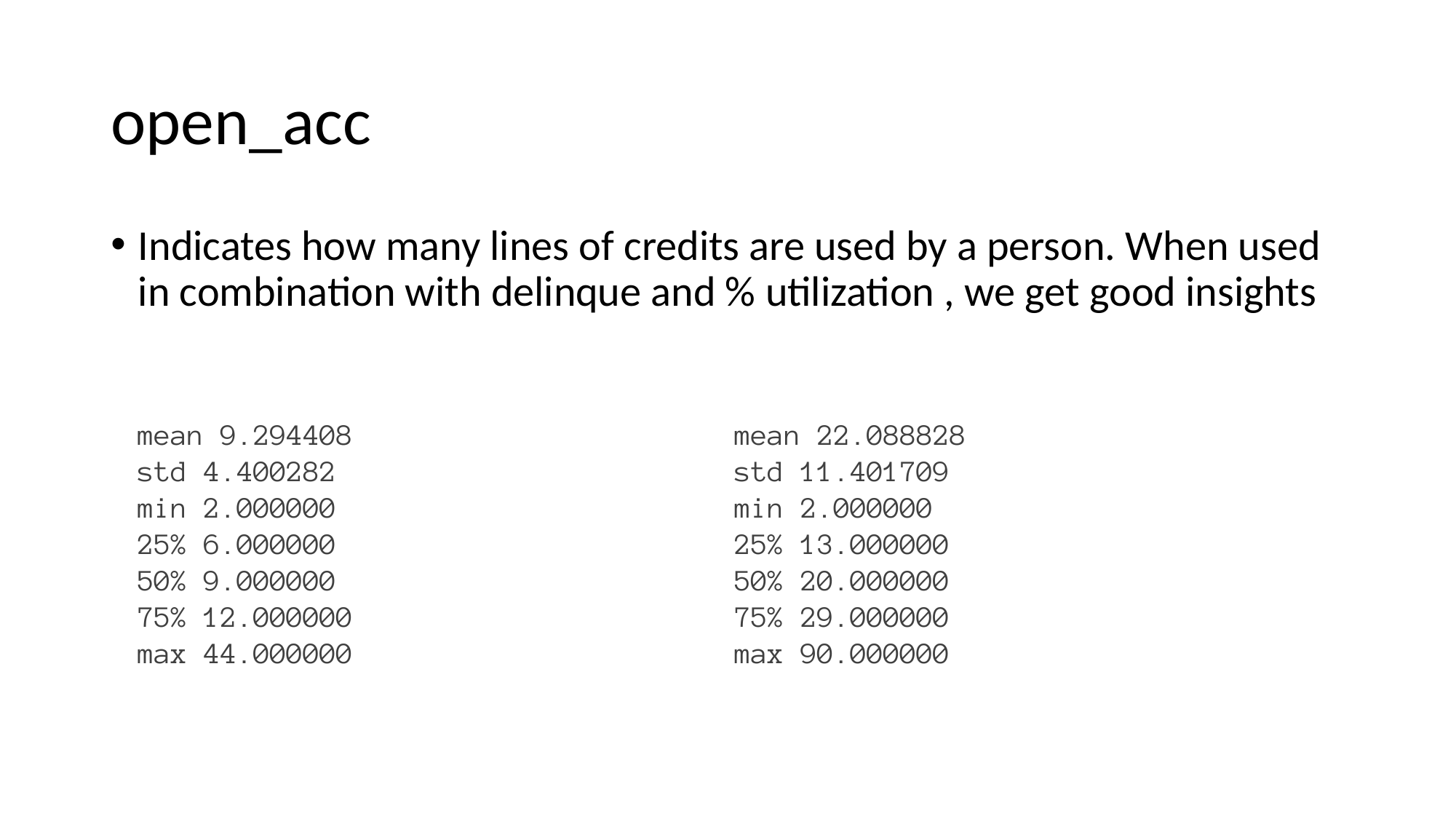

# open_acc
Indicates how many lines of credits are used by a person. When used in combination with delinque and % utilization , we get good insights

mean 22.088828 std 11.401709 min 2.000000 25% 13.000000 50% 20.000000 75% 29.000000 max 90.000000
mean 9.294408 std 4.400282 min 2.000000 25% 6.000000 50% 9.000000 75% 12.000000 max 44.000000